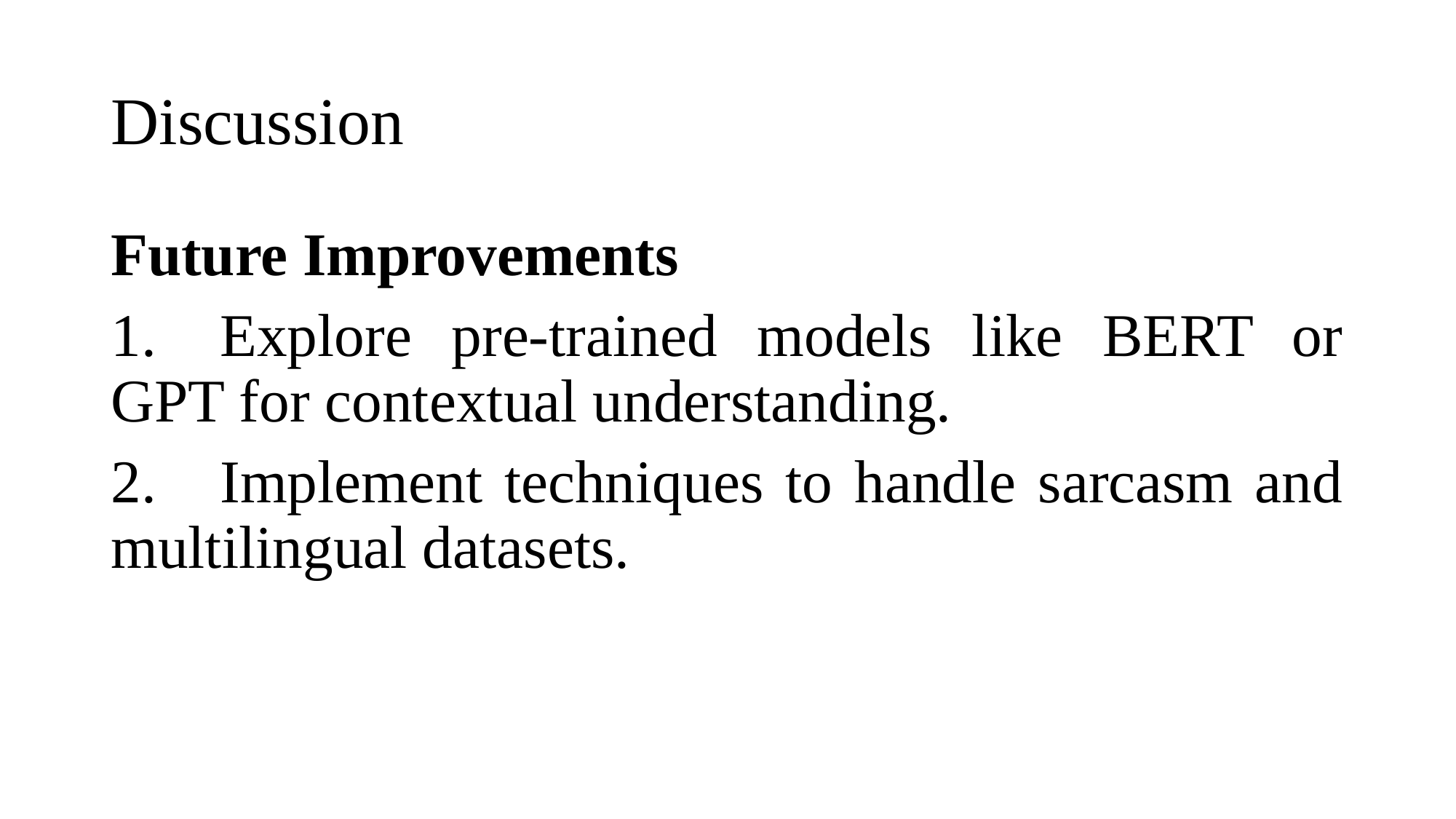

# Discussion
Future Improvements
1.	Explore pre-trained models like BERT or GPT for contextual understanding.
2.	Implement techniques to handle sarcasm and multilingual datasets.